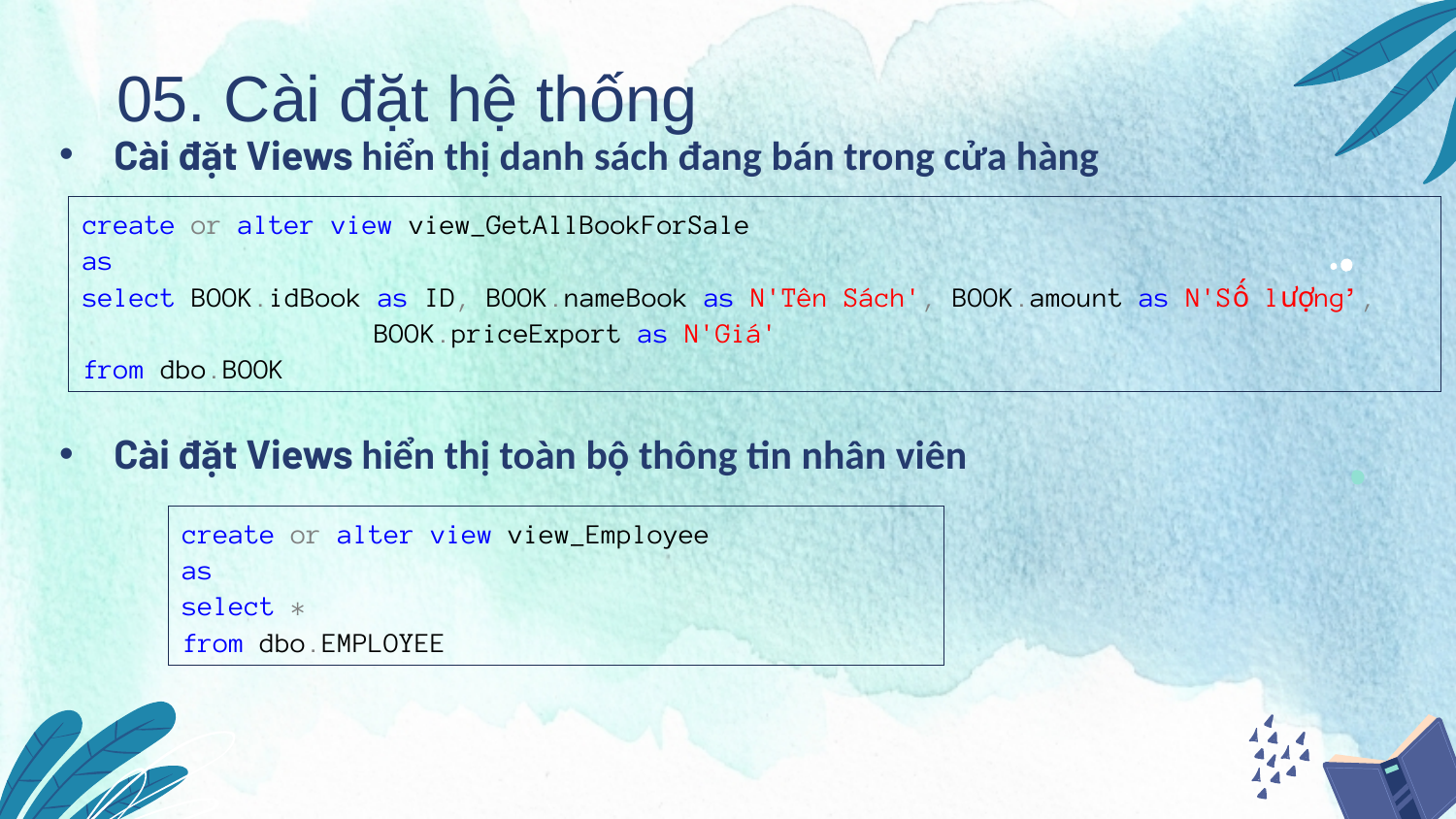

05. Cài đặt hệ thống
Cài đặt Views hiển thị danh sách đang bán trong cửa hàng

create or alter view view_GetAllBookForSale
as
select BOOK.idBook as ID, BOOK.nameBook as N'Tên Sách', BOOK.amount as N'Số lượng’, 			BOOK.priceExport as N'Giá'
from dbo.BOOK
Cài đặt Views hiển thị toàn bộ thông tin nhân viên
create or alter view view_Employee
as
select *
from dbo.EMPLOYEE